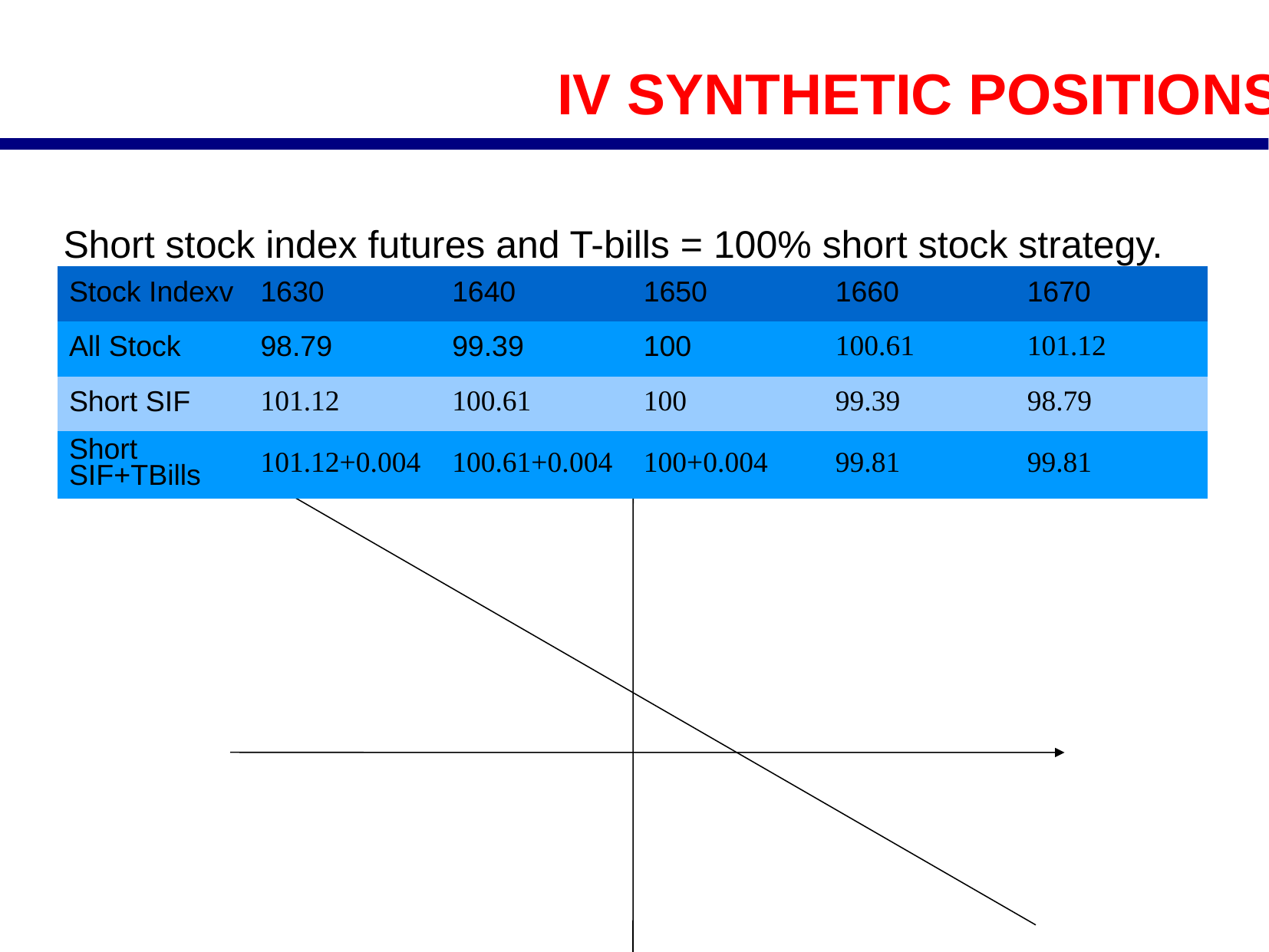

IV SYNTHETIC POSITIONS

Short stock index futures and T-bills = 100% short stock strategy.

| Stock Indexv | 1630 | 1640 | 1650 | 1660 | 1670 |
| --- | --- | --- | --- | --- | --- |
| All Stock | 98.79 | 99.39 | 100 | 100.61 | 101.12 |
| Short SIF | 101.12 | 100.61 | 100 | 99.39 | 98.79 |
| Short SIF+TBills | 101.12+0.004 | 100.61+0.004 | 100+0.004 | 99.81 | 99.81 |